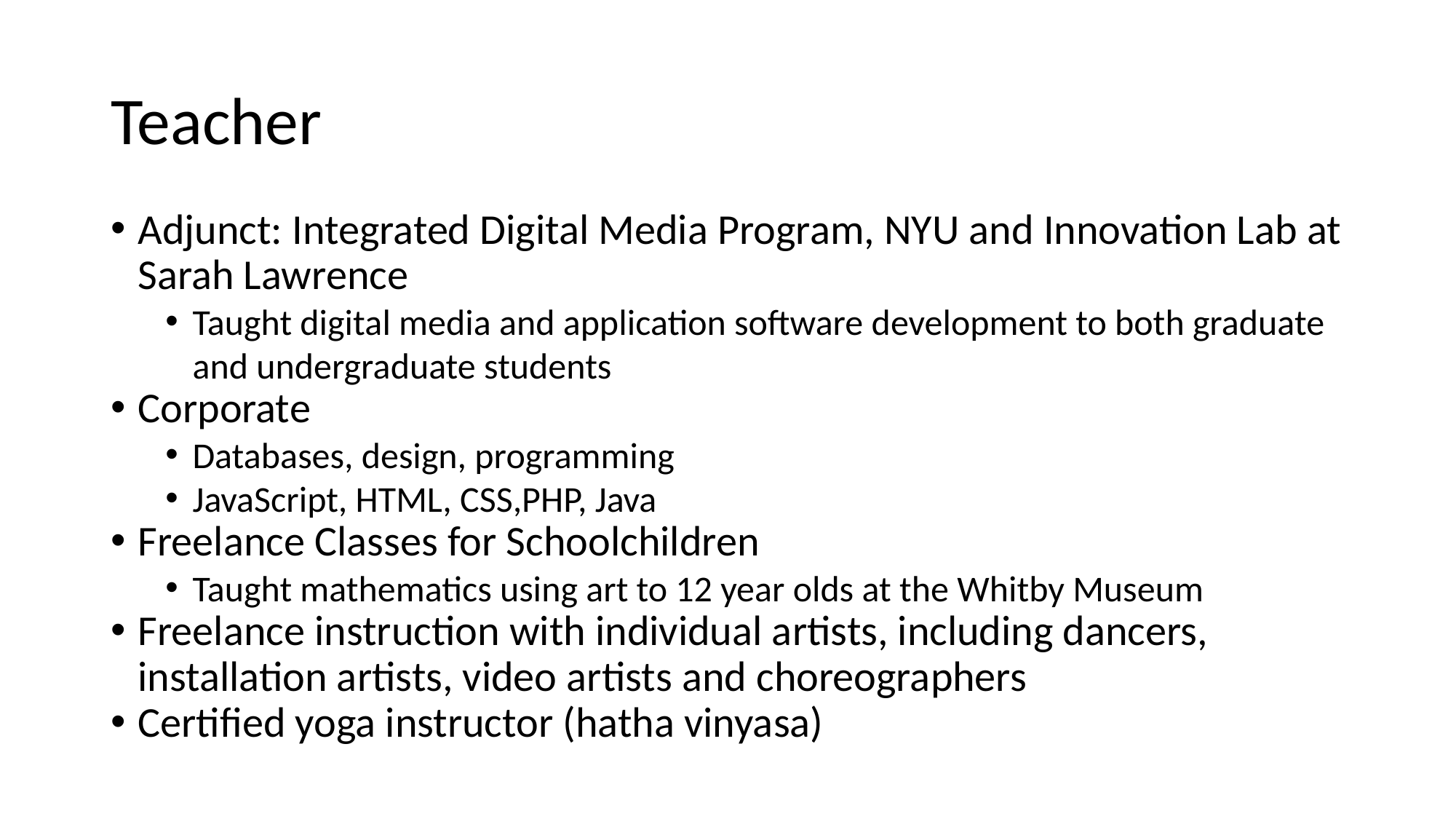

Teacher
Adjunct: Integrated Digital Media Program, NYU and Innovation Lab at Sarah Lawrence
Taught digital media and application software development to both graduate and undergraduate students
Corporate
Databases, design, programming
JavaScript, HTML, CSS,PHP, Java
Freelance Classes for Schoolchildren
Taught mathematics using art to 12 year olds at the Whitby Museum
Freelance instruction with individual artists, including dancers, installation artists, video artists and choreographers
Certified yoga instructor (hatha vinyasa)